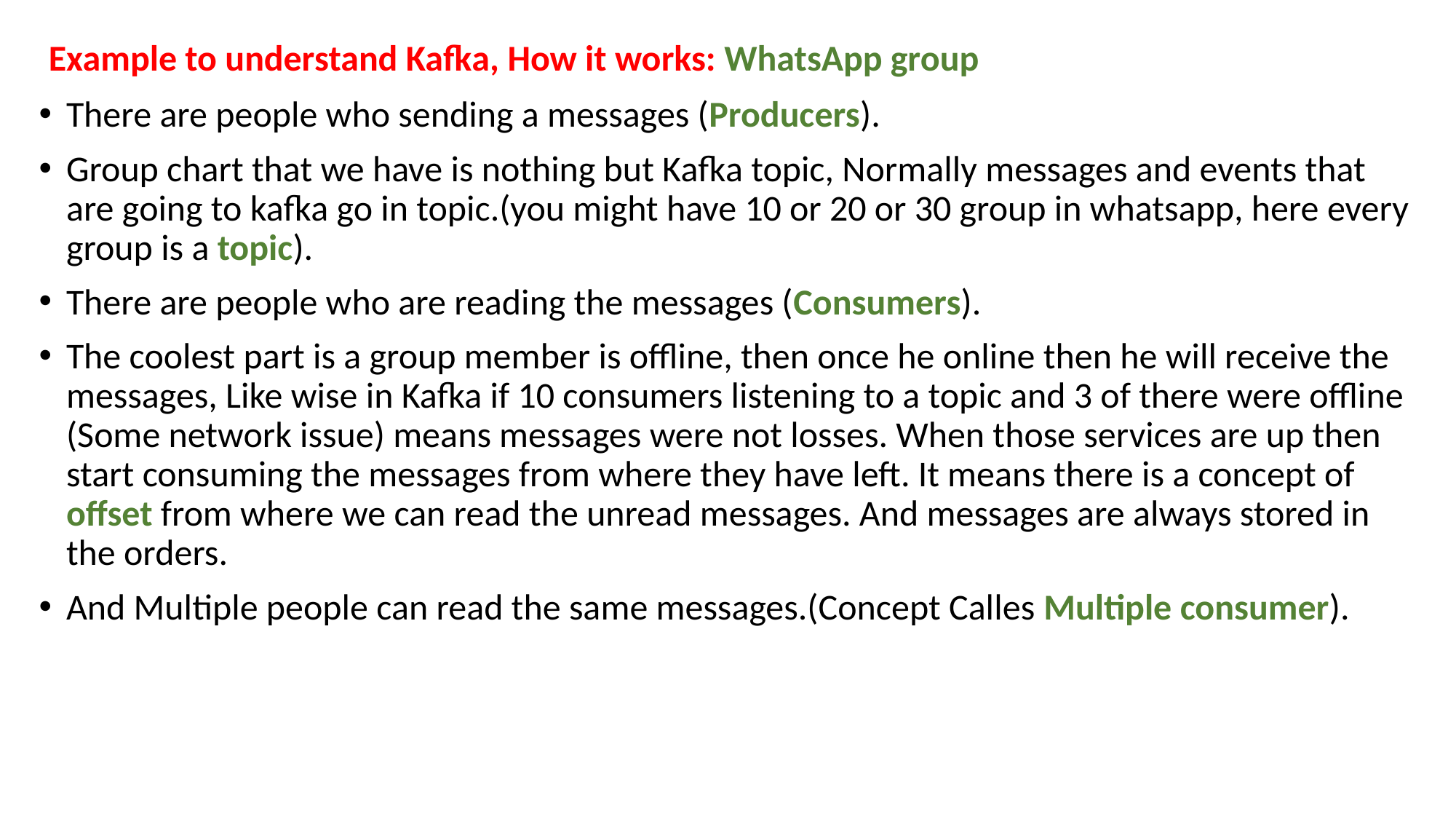

Example to understand Kafka, How it works: WhatsApp group
There are people who sending a messages (Producers).
Group chart that we have is nothing but Kafka topic, Normally messages and events that are going to kafka go in topic.(you might have 10 or 20 or 30 group in whatsapp, here every group is a topic).
There are people who are reading the messages (Consumers).
The coolest part is a group member is offline, then once he online then he will receive the messages, Like wise in Kafka if 10 consumers listening to a topic and 3 of there were offline (Some network issue) means messages were not losses. When those services are up then start consuming the messages from where they have left. It means there is a concept of offset from where we can read the unread messages. And messages are always stored in the orders.
And Multiple people can read the same messages.(Concept Calles Multiple consumer).